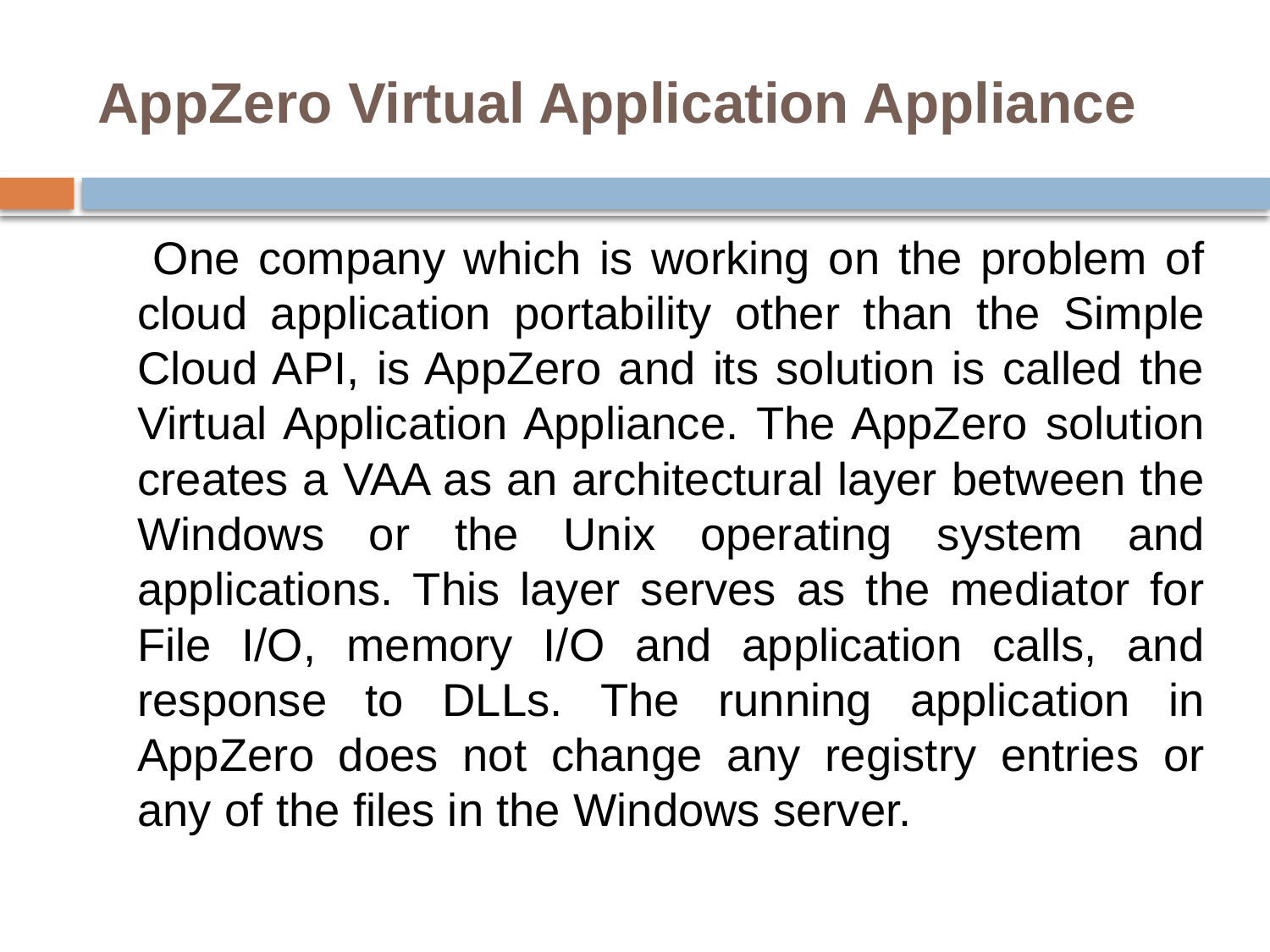

# AppZero Virtual Application Appliance
   One company which is working on the problem of cloud application portability other than the Simple Cloud API, is AppZero and its solution is called the Virtual Application Appliance. The AppZero solution creates a VAA as an architectural layer between the Windows or the Unix operating system and applications. This layer serves as the mediator for File I/O, memory I/O and application calls, and response to DLLs. The running application in AppZero does not change any registry entries or any of the files in the Windows server.